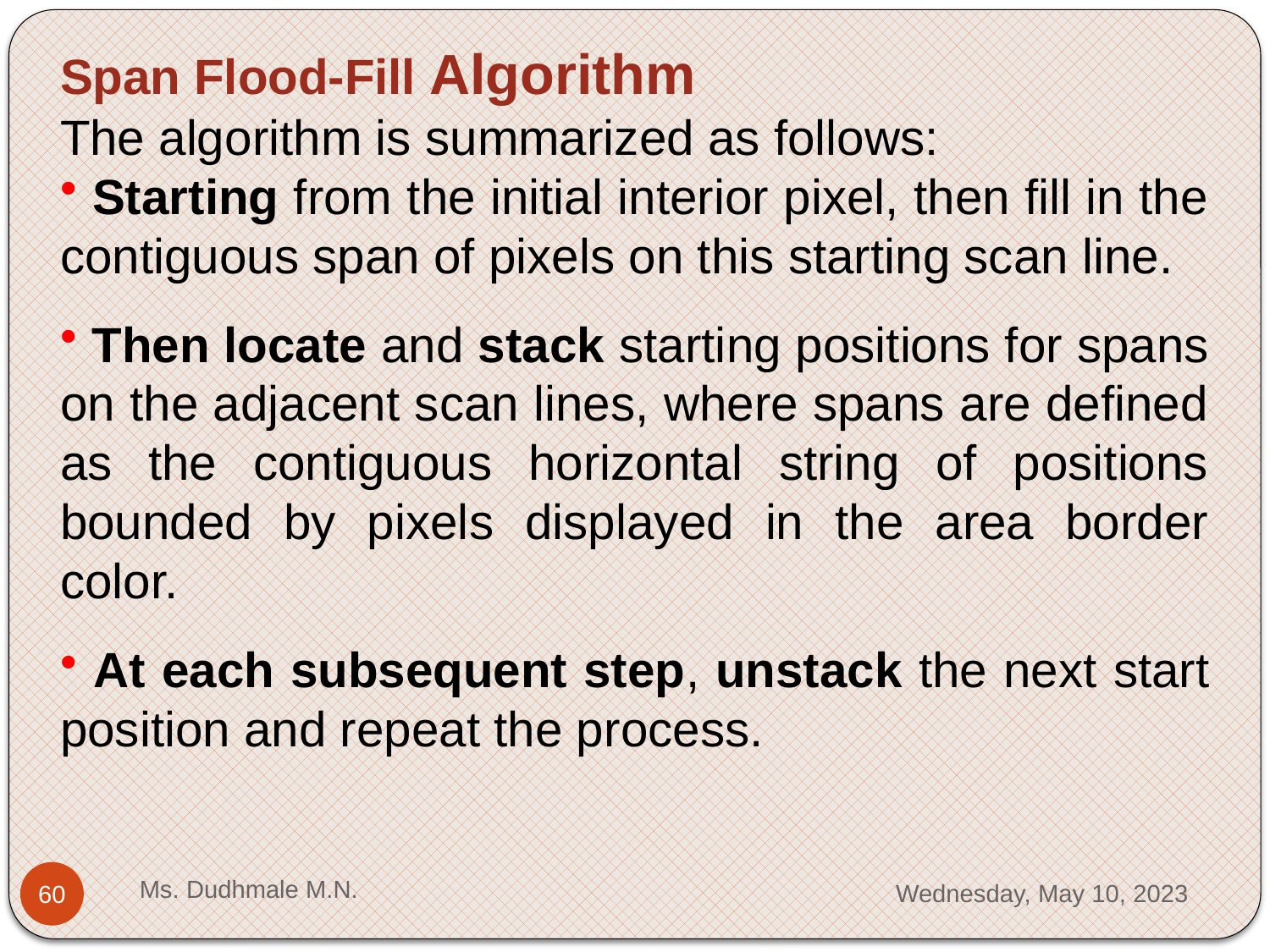

Span Flood-Fill Algorithm
The algorithm is summarized as follows:
 Starting from the initial interior pixel, then fill in the contiguous span of pixels on this starting scan line.

 Then locate and stack starting positions for spans on the adjacent scan lines, where spans are defined as the contiguous horizontal string of positions bounded by pixels displayed in the area border color.

 At each subsequent step, unstack the next start position and repeat the process.
Ms. Dudhmale M.N.
Wednesday, May 10, 2023
60